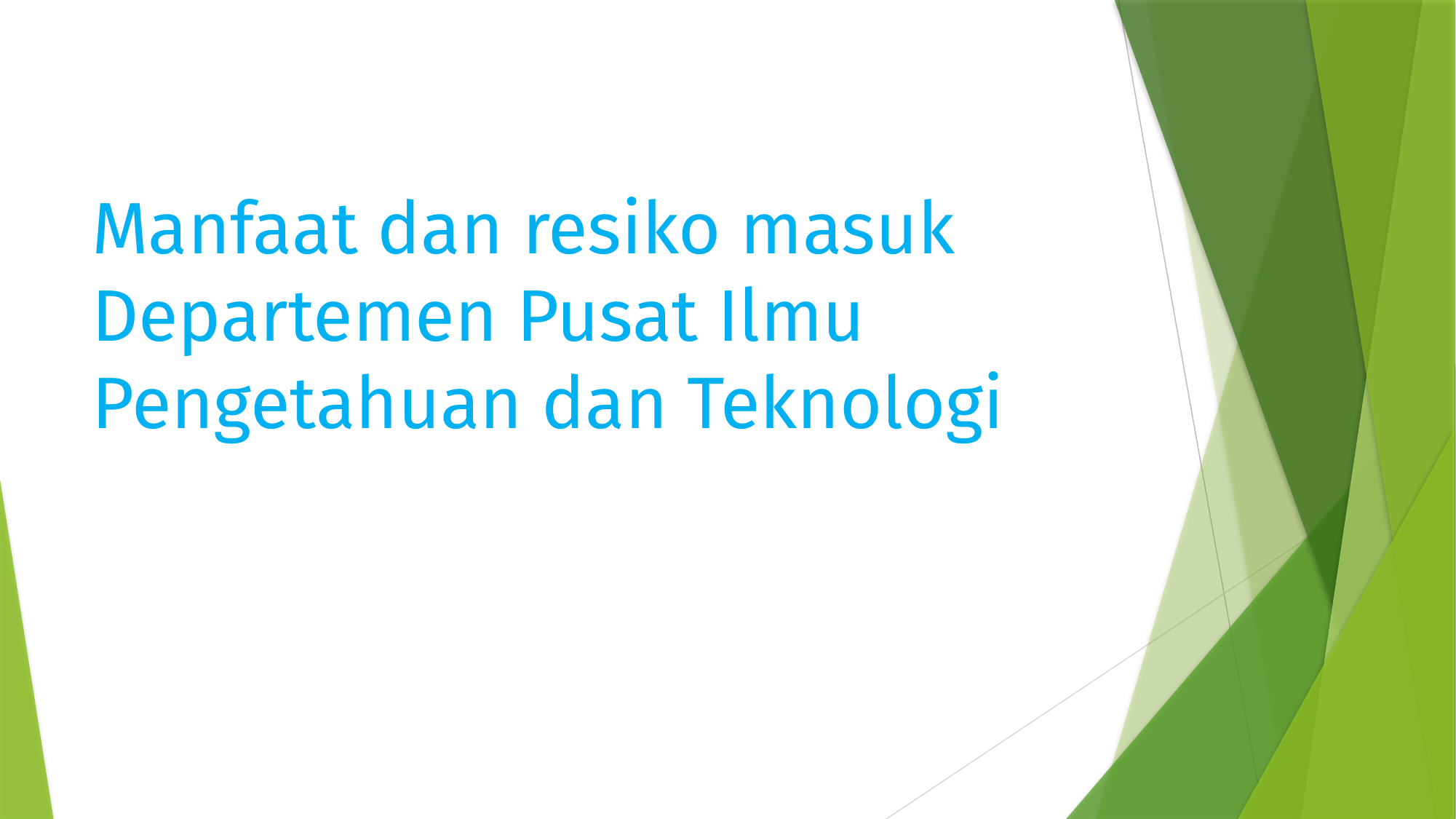

# Manfaat dan resiko masuk Departemen Pusat Ilmu Pengetahuan dan Teknologi